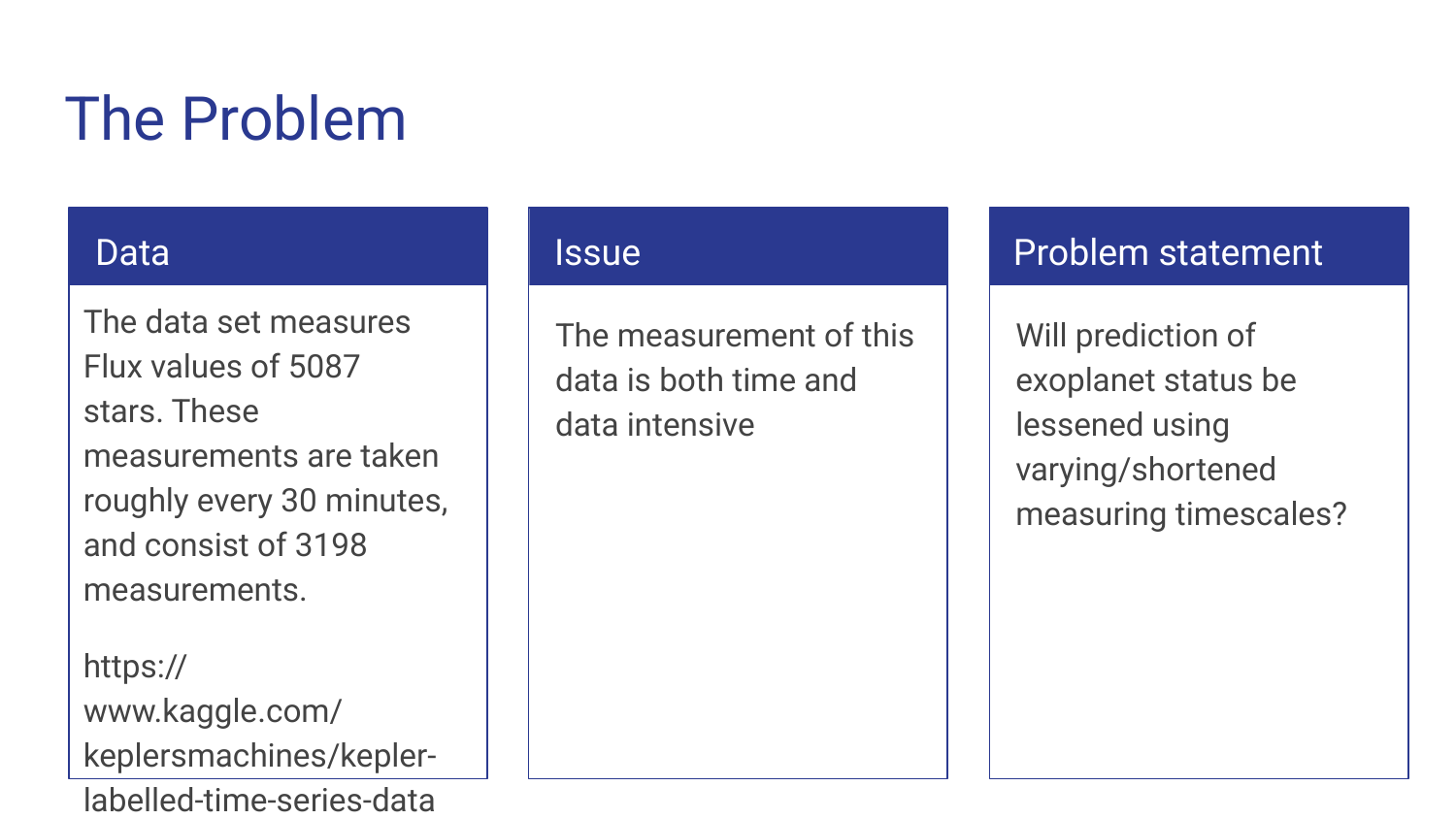

# The Problem

Data
Issue
Problem statement

The data set measures Flux values of 5087 stars. These measurements are taken roughly every 30 minutes, and consist of 3198 measurements.
https://www.kaggle.com/keplersmachines/kepler-labelled-time-series-data
The measurement of this data is both time and data intensive
Will prediction of exoplanet status be lessened using varying/shortened measuring timescales?